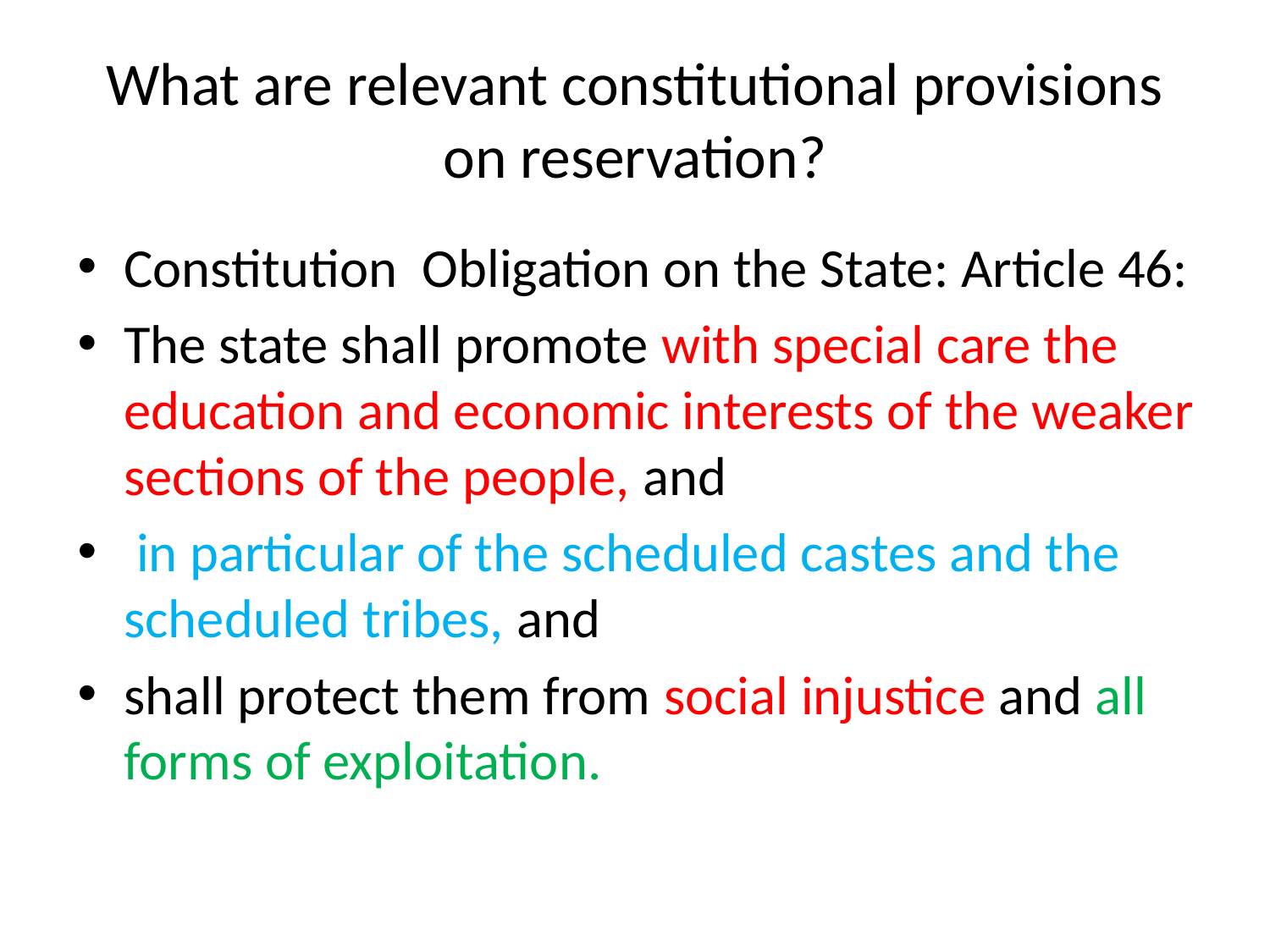

# What are relevant constitutional provisions on reservation?
Constitution  Obligation on the State: Article 46:
The state shall promote with special care the education and economic interests of the weaker sections of the people, and
 in particular of the scheduled castes and the scheduled tribes, and
shall protect them from social injustice and all forms of exploitation.